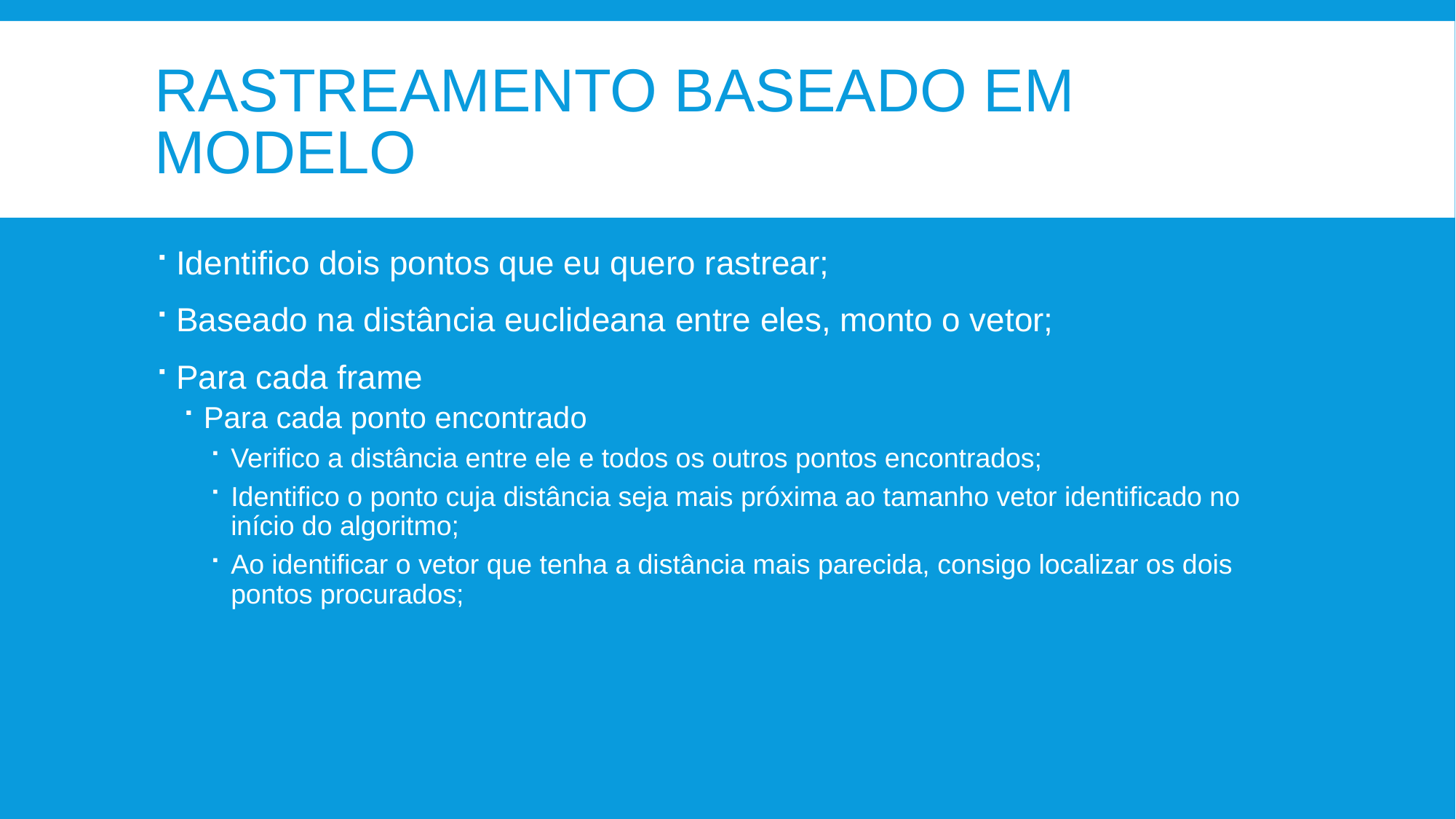

# Rastreamento baseado em modelo
Identifico dois pontos que eu quero rastrear;
Baseado na distância euclideana entre eles, monto o vetor;
Para cada frame
Para cada ponto encontrado
Verifico a distância entre ele e todos os outros pontos encontrados;
Identifico o ponto cuja distância seja mais próxima ao tamanho vetor identificado no início do algoritmo;
Ao identificar o vetor que tenha a distância mais parecida, consigo localizar os dois pontos procurados;